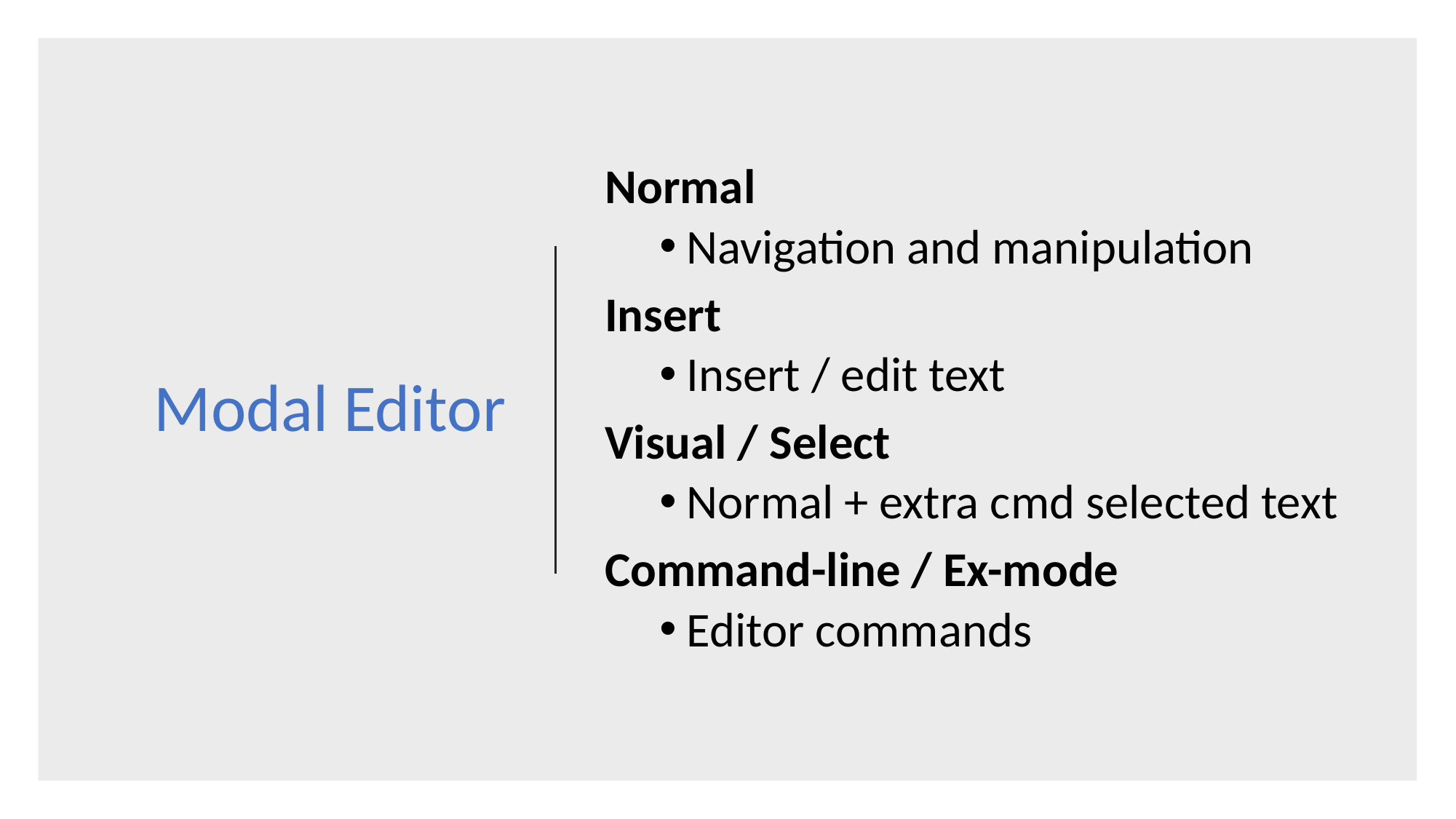

# Modal Editor
Normal
Navigation and manipulation
Insert
Insert / edit text
Visual / Select
Normal + extra cmd selected text
Command-line / Ex-mode
Editor commands